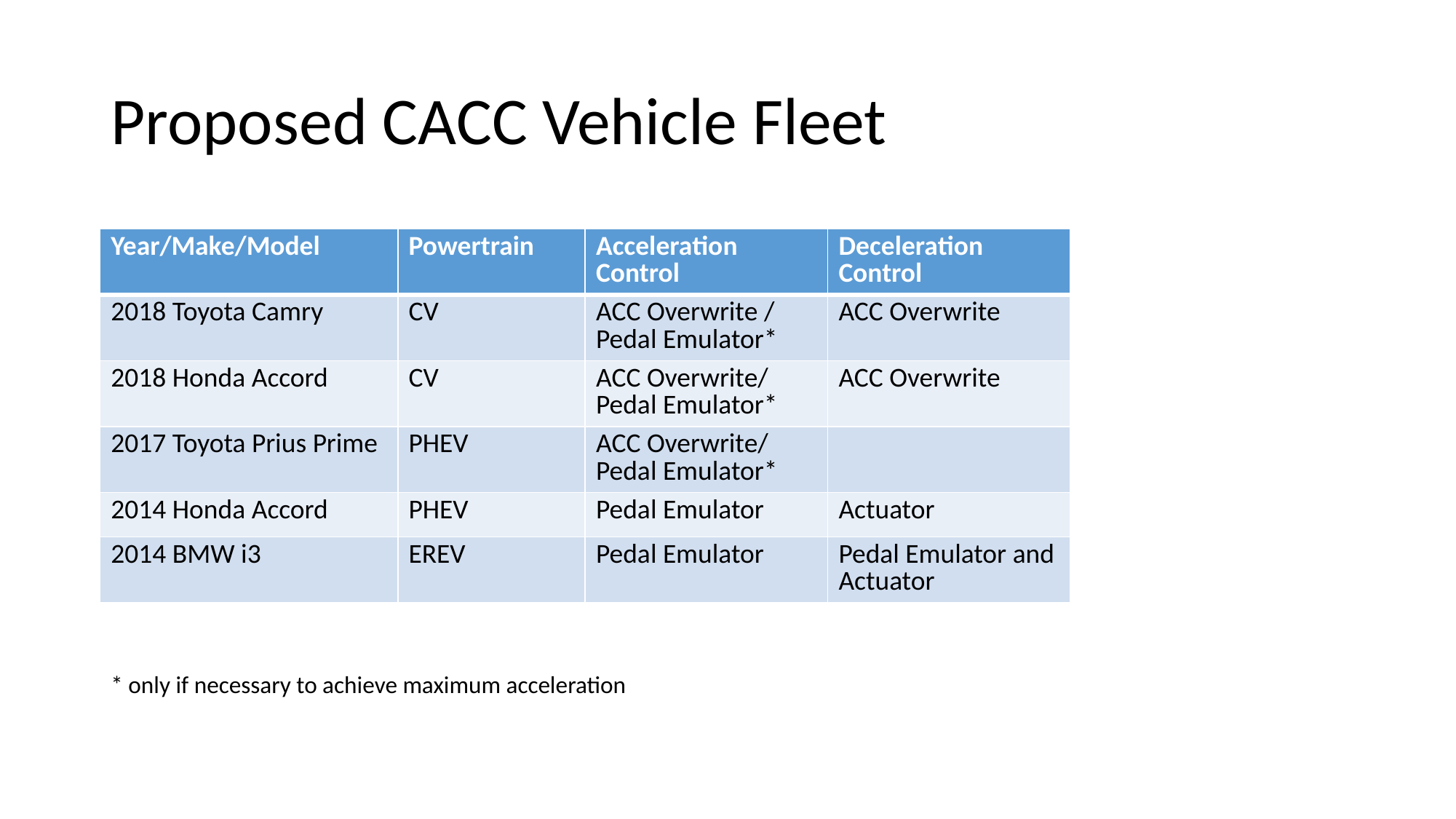

# Proposed CACC Vehicle Fleet
| Year/Make/Model | Powertrain | Acceleration Control | Deceleration Control |
| --- | --- | --- | --- |
| 2018 Toyota Camry | CV | ACC Overwrite / Pedal Emulator\* | ACC Overwrite |
| 2018 Honda Accord | CV | ACC Overwrite/ Pedal Emulator\* | ACC Overwrite |
| 2017 Toyota Prius Prime | PHEV | ACC Overwrite/ Pedal Emulator\* |  |
| 2014 Honda Accord | PHEV | Pedal Emulator | Actuator |
| 2014 BMW i3 | EREV | Pedal Emulator | Pedal Emulator and Actuator |
* only if necessary to achieve maximum acceleration